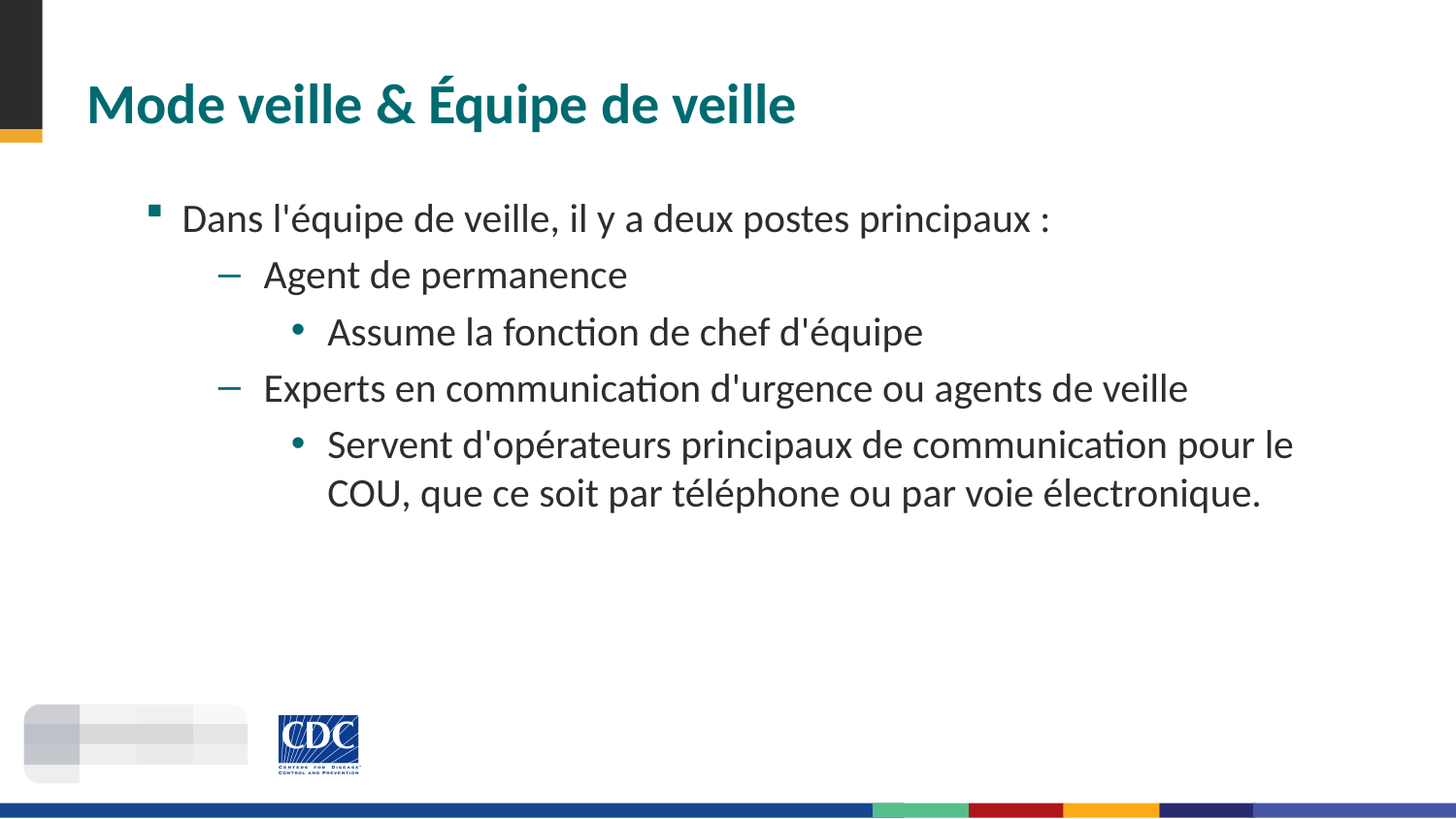

# Mode veille & Équipe de veille
Dans l'équipe de veille, il y a deux postes principaux :
Agent de permanence
Assume la fonction de chef d'équipe
Experts en communication d'urgence ou agents de veille
Servent d'opérateurs principaux de communication pour le COU, que ce soit par téléphone ou par voie électronique.